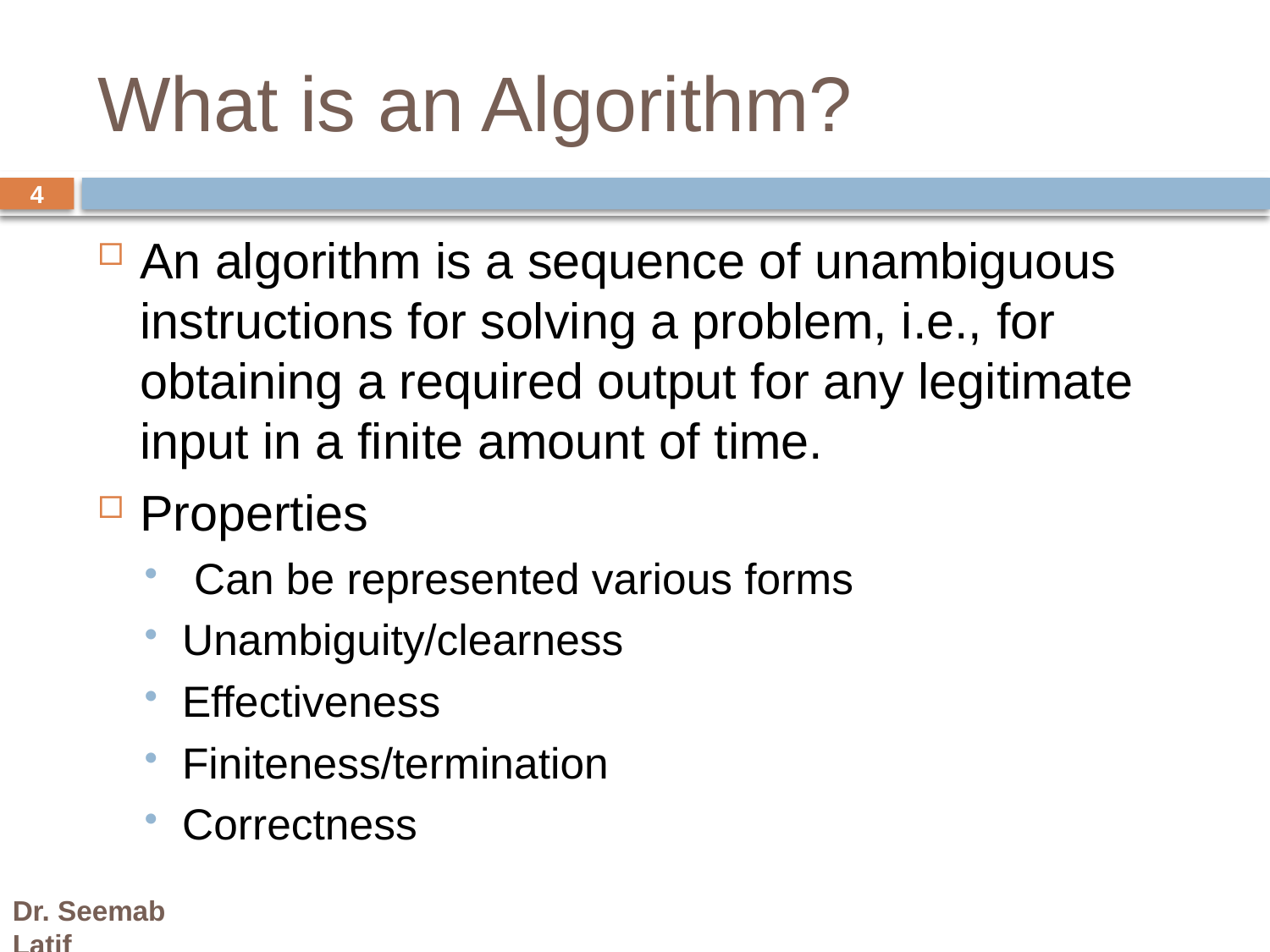

# What is an Algorithm?
4
An algorithm is a sequence of unambiguous instructions for solving a problem, i.e., for obtaining a required output for any legitimate input in a finite amount of time.
Properties
 Can be represented various forms
Unambiguity/clearness
Effectiveness
Finiteness/termination
Correctness

Dr. Seemab Latif